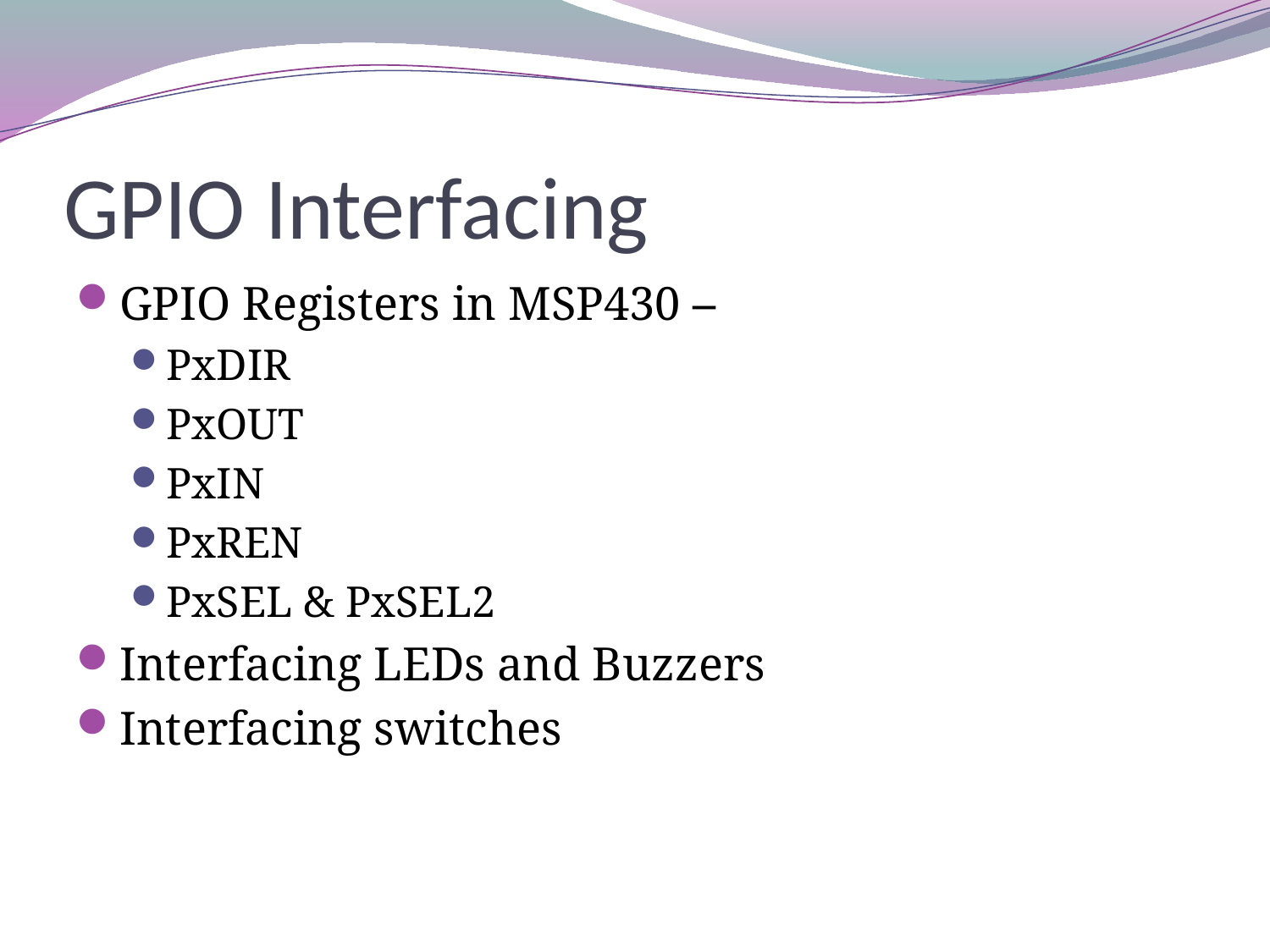

# GPIO Interfacing
GPIO Registers in MSP430 –
PxDIR
PxOUT
PxIN
PxREN
PxSEL & PxSEL2
Interfacing LEDs and Buzzers
Interfacing switches